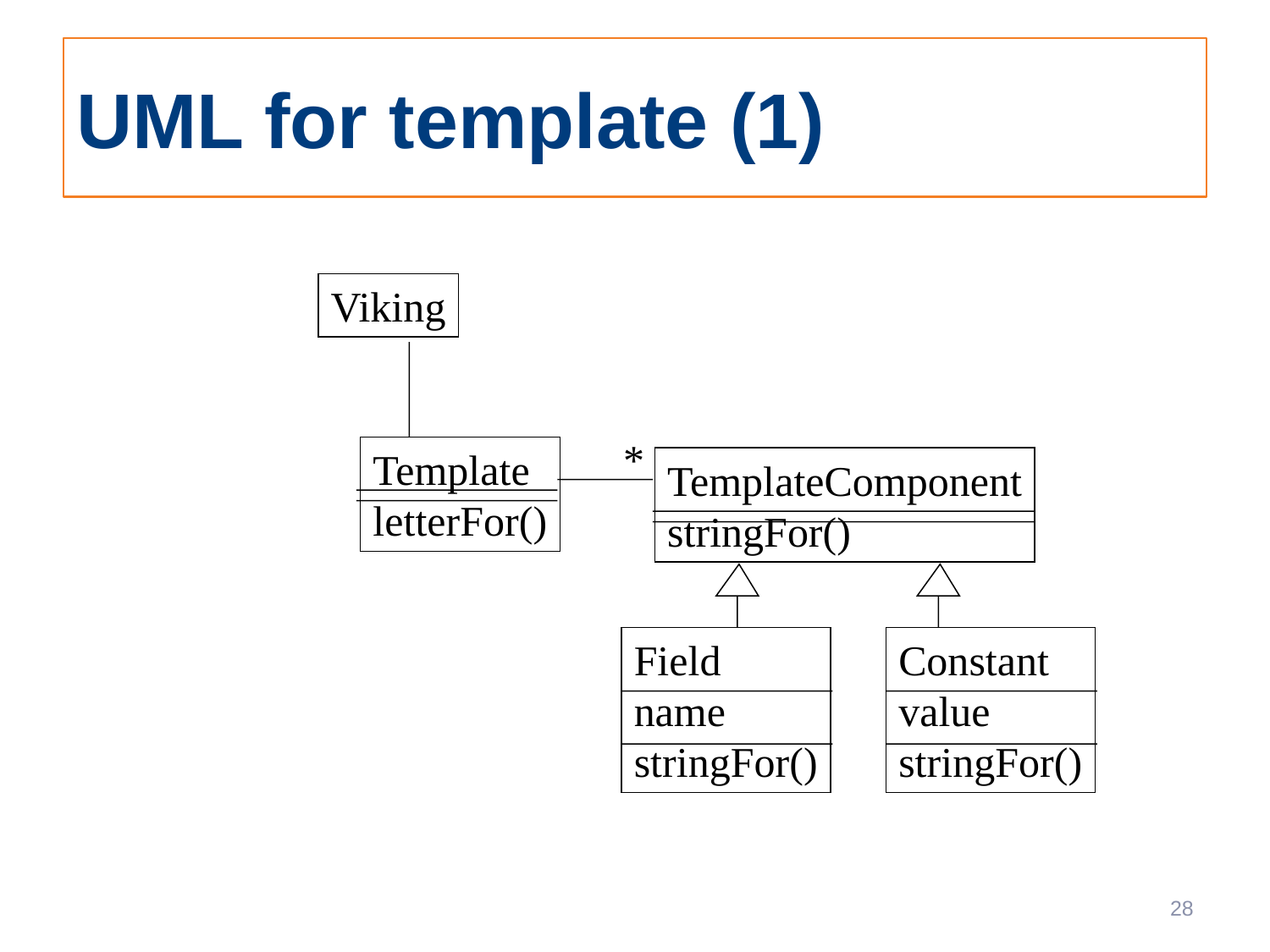

# UML for template (1)
Viking

*
Template
letterFor()
TemplateComponent
stringFor()

Field
name
stringFor()
Constant
value
stringFor()

28